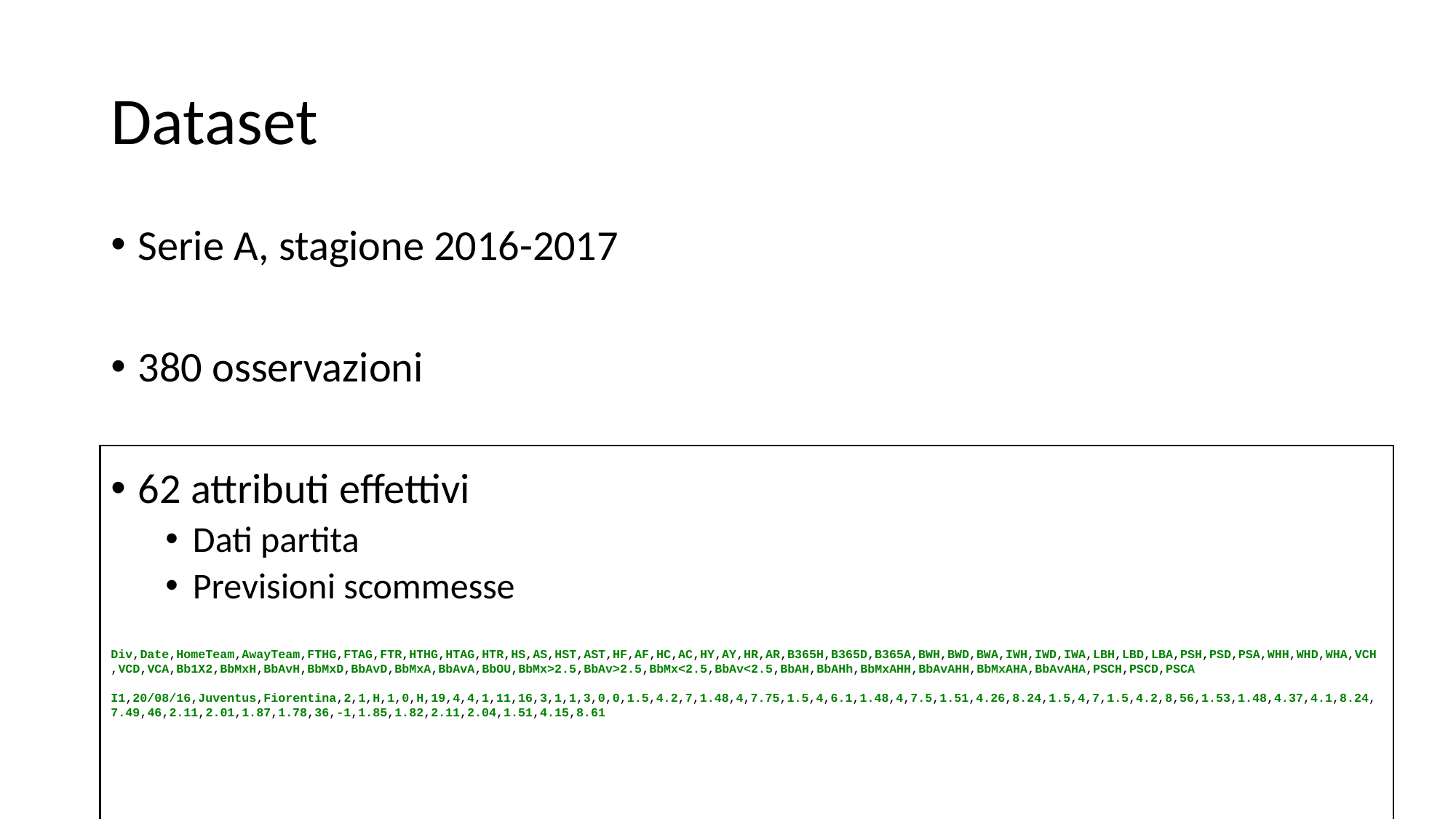

# Dataset
Serie A, stagione 2016-2017

380 osservazioni

62 attributi effettivi
Dati partita
Previsioni scommesse
Div,Date,HomeTeam,AwayTeam,FTHG,FTAG,FTR,HTHG,HTAG,HTR,HS,AS,HST,AST,HF,AF,HC,AC,HY,AY,HR,AR,B365H,B365D,B365A,BWH,BWD,BWA,IWH,IWD,IWA,LBH,LBD,LBA,PSH,PSD,PSA,WHH,WHD,WHA,VCH,VCD,VCA,Bb1X2,BbMxH,BbAvH,BbMxD,BbAvD,BbMxA,BbAvA,BbOU,BbMx>2.5,BbAv>2.5,BbMx<2.5,BbAv<2.5,BbAH,BbAHh,BbMxAHH,BbAvAHH,BbMxAHA,BbAvAHA,PSCH,PSCD,PSCA
I1,20/08/16,Juventus,Fiorentina,2,1,H,1,0,H,19,4,4,1,11,16,3,1,1,3,0,0,1.5,4.2,7,1.48,4,7.75,1.5,4,6.1,1.48,4,7.5,1.51,4.26,8.24,1.5,4,7,1.5,4.2,8,56,1.53,1.48,4.37,4.1,8.24,7.49,46,2.11,2.01,1.87,1.78,36,-1,1.85,1.82,2.11,2.04,1.51,4.15,8.61